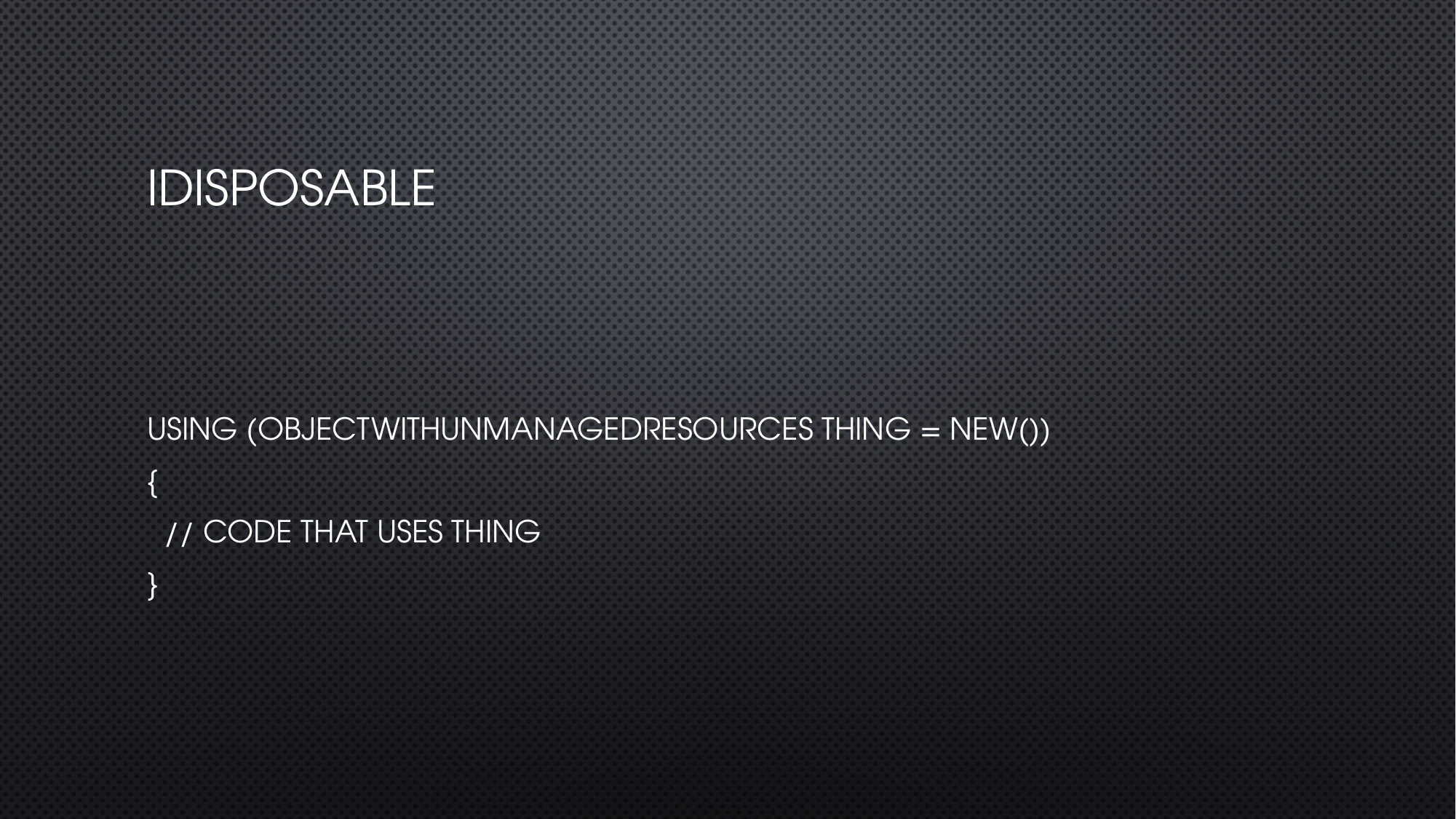

# IDisposable
using (ObjectWithUnmanagedResources thing = new())
{
  // code that uses thing
}